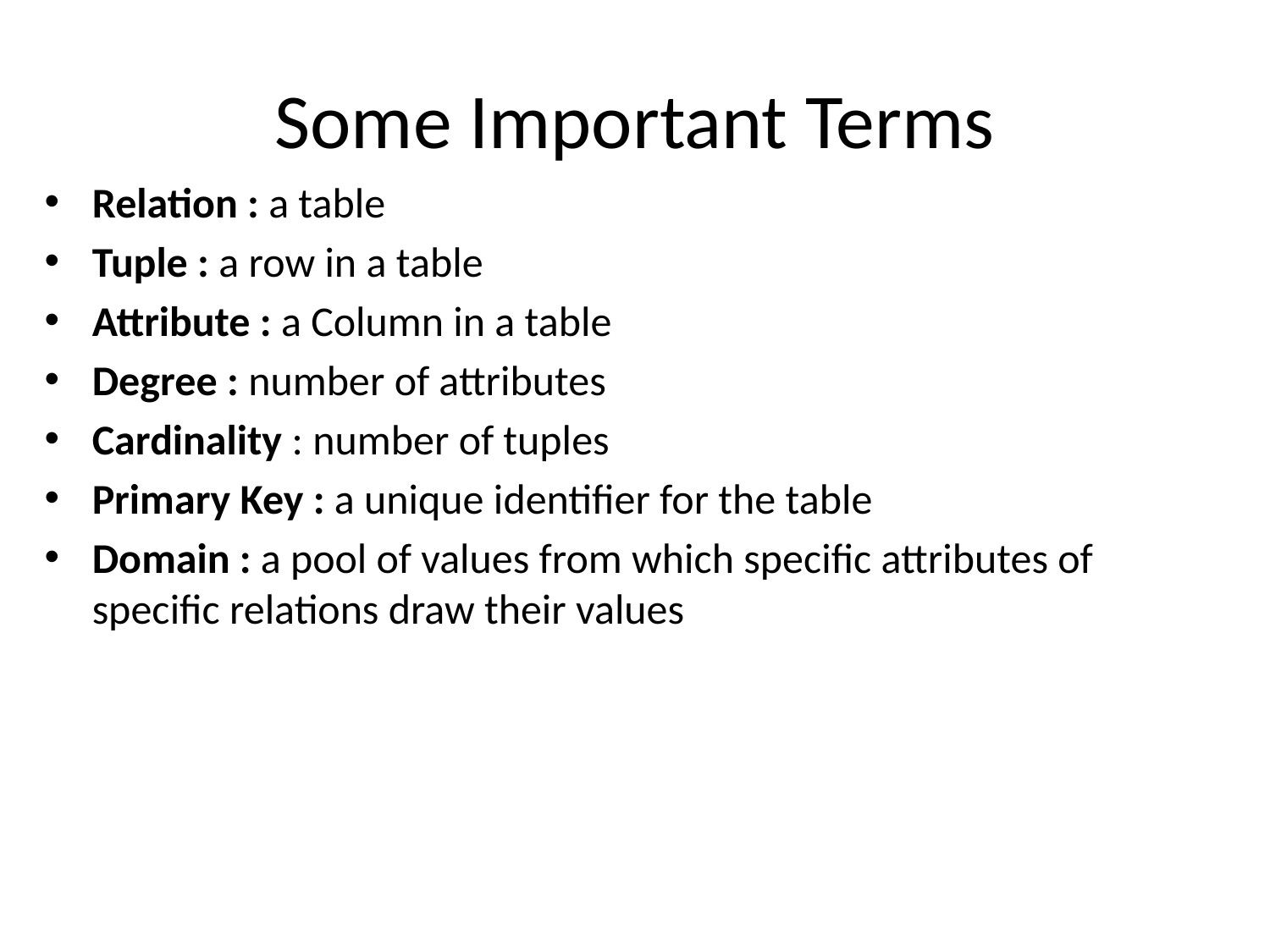

Some Important Terms
Relation : a table
Tuple : a row in a table
Attribute : a Column in a table
Degree : number of attributes
Cardinality : number of tuples
Primary Key : a unique identifier for the table
Domain : a pool of values from which specific attributes of specific relations draw their values